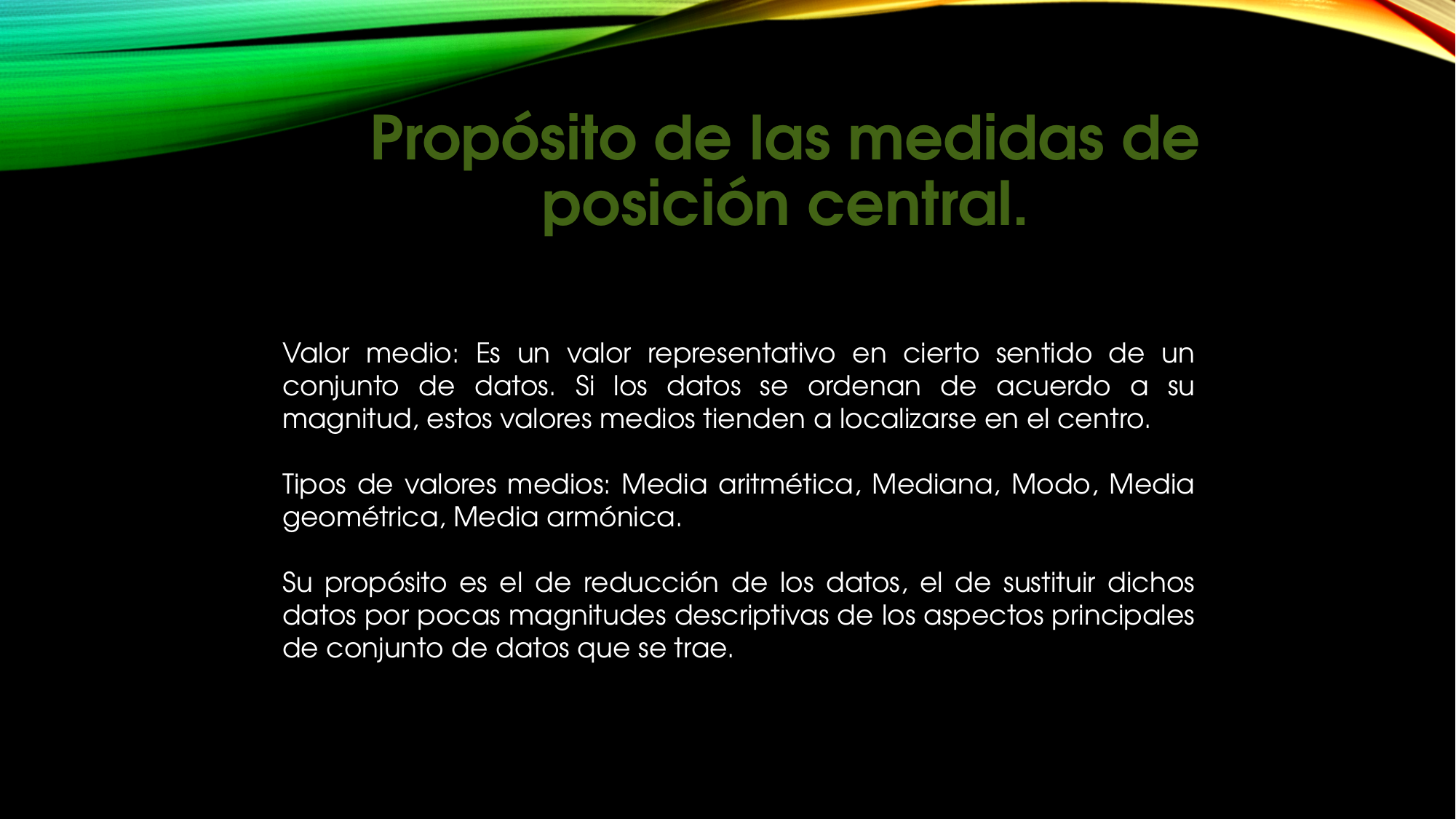

# Propósito de las medidas de posición central.
Valor medio: Es un valor representativo en cierto sentido de un conjunto de datos. Si los datos se ordenan de acuerdo a su magnitud, estos valores medios tienden a localizarse en el centro.

Tipos de valores medios: Media aritmética, Mediana, Modo, Media geométrica, Media armónica.

Su propósito es el de reducción de los datos, el de sustituir dichos datos por pocas magnitudes descriptivas de los aspectos principales de conjunto de datos que se trae.